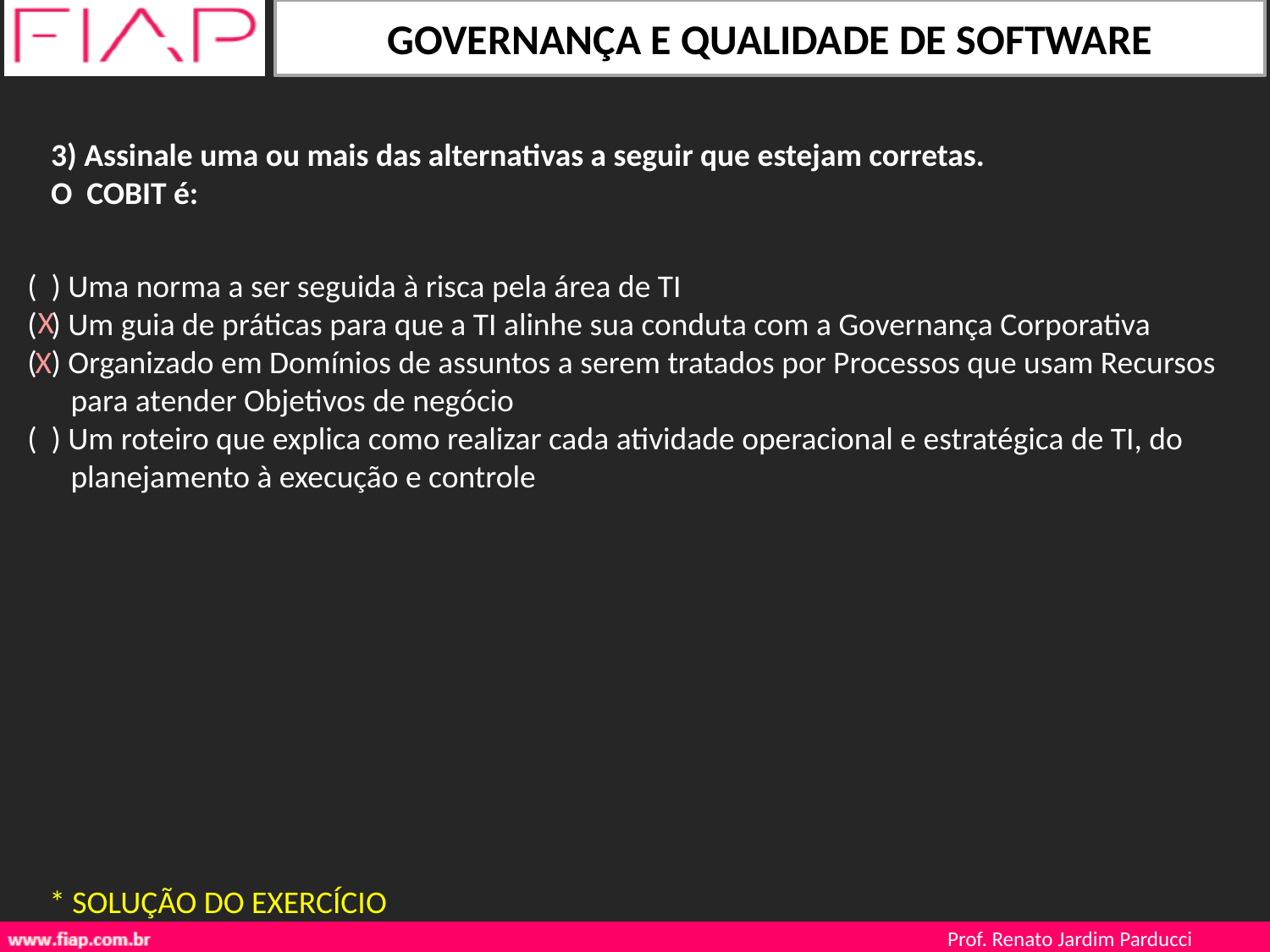

3) Assinale uma ou mais das alternativas a seguir que estejam corretas.
O  COBIT é:
(  ) Uma norma a ser seguida à risca pela área de TI
(  ) Um guia de práticas para que a TI alinhe sua conduta com a Governança Corporativa
(  ) Organizado em Domínios de assuntos a serem tratados por Processos que usam Recursos
      para atender Objetivos de negócio
(  ) Um roteiro que explica como realizar cada atividade operacional e estratégica de TI, do
      planejamento à execução e controle
X
X
* SOLUÇÃO DO EXERCÍCIO